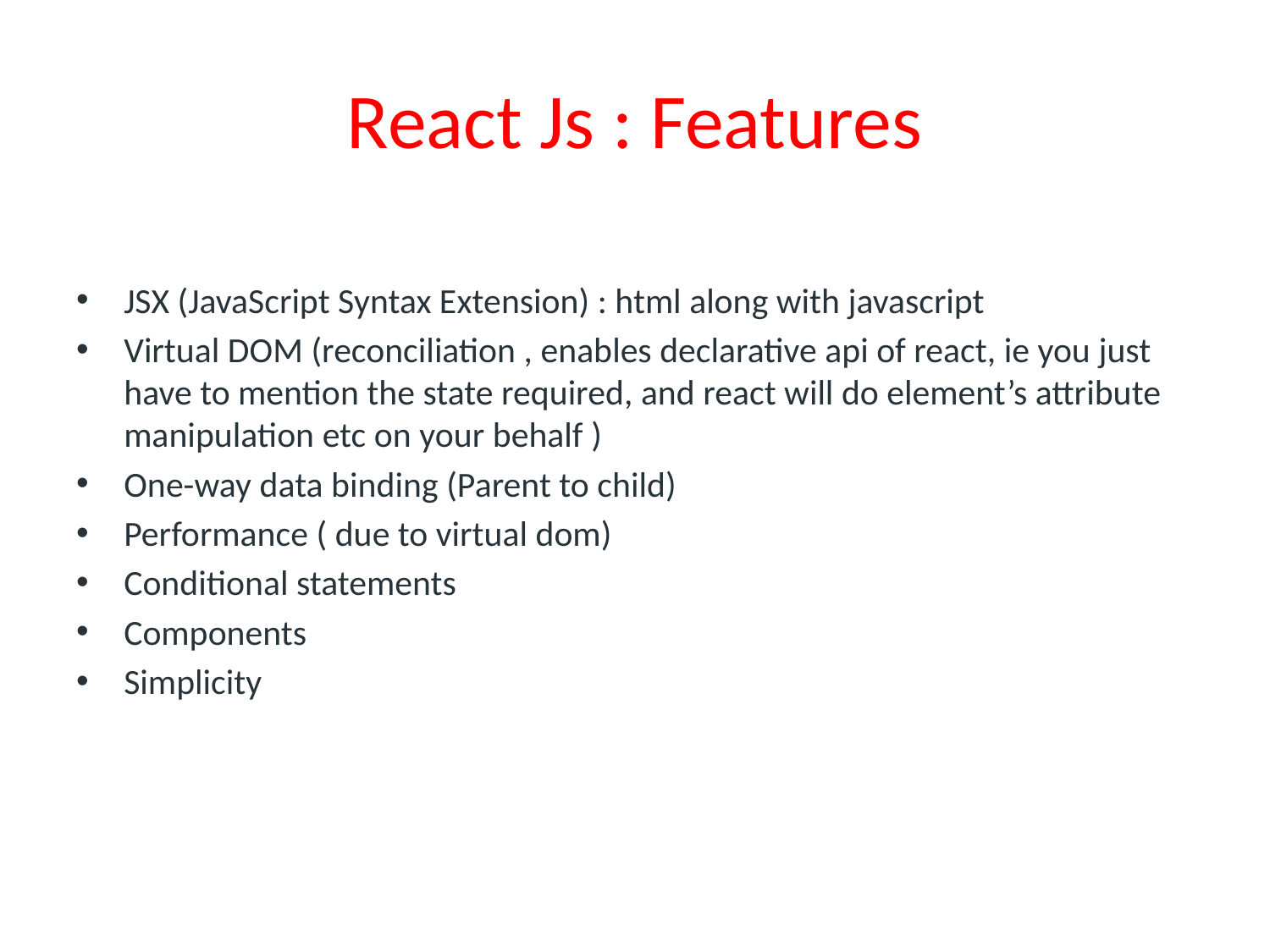

# React Js : Features

JSX (JavaScript Syntax Extension) : html along with javascript
Virtual DOM (reconciliation , enables declarative api of react, ie you just have to mention the state required, and react will do element’s attribute manipulation etc on your behalf )
One-way data binding (Parent to child)
Performance ( due to virtual dom)
Conditional statements
Components
Simplicity